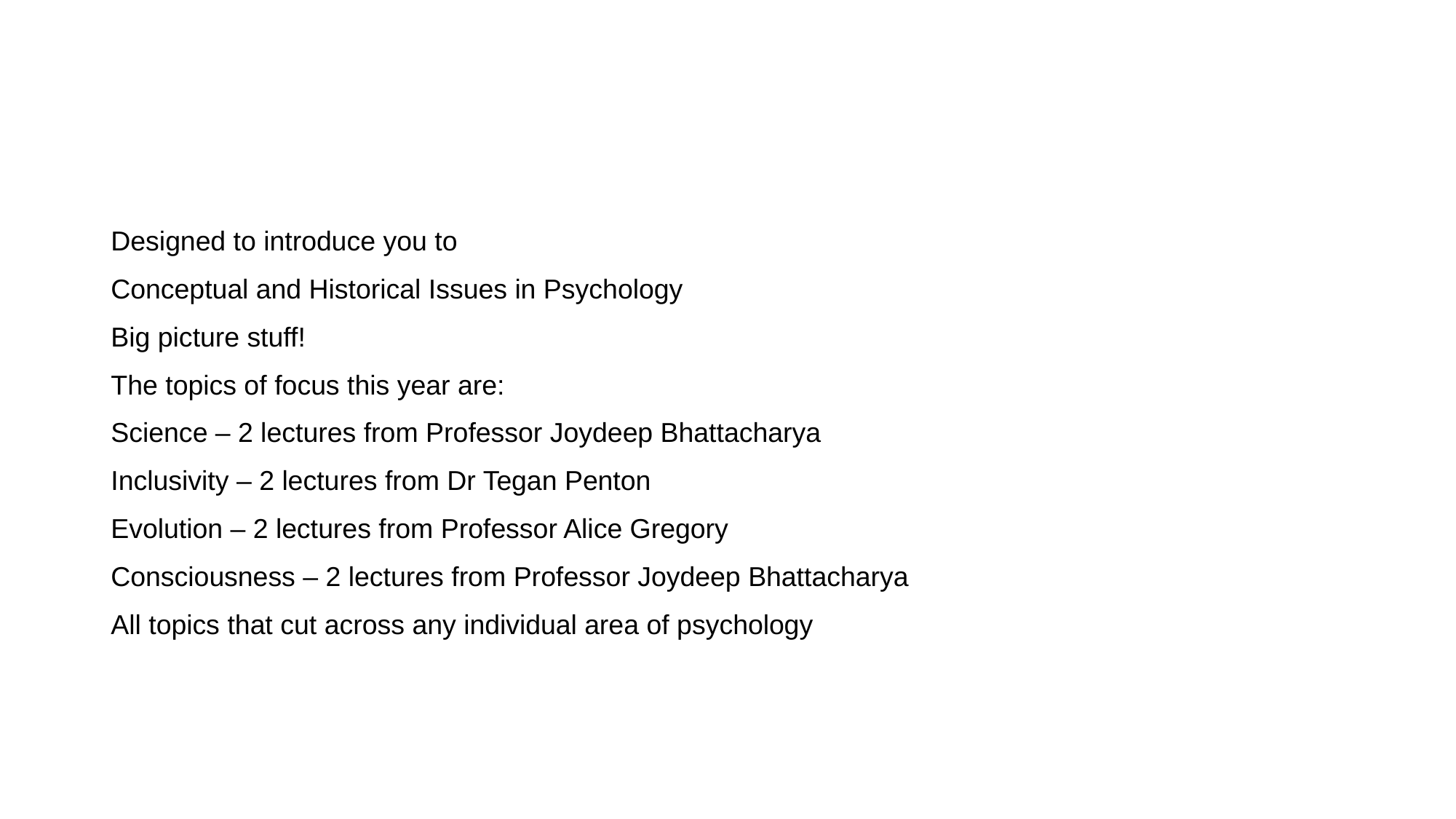

Designed to introduce you to
Conceptual and Historical Issues in Psychology
Big picture stuff!
The topics of focus this year are:
Science – 2 lectures from Professor Joydeep Bhattacharya
Inclusivity – 2 lectures from Dr Tegan Penton
Evolution – 2 lectures from Professor Alice Gregory
Consciousness – 2 lectures from Professor Joydeep Bhattacharya
All topics that cut across any individual area of psychology